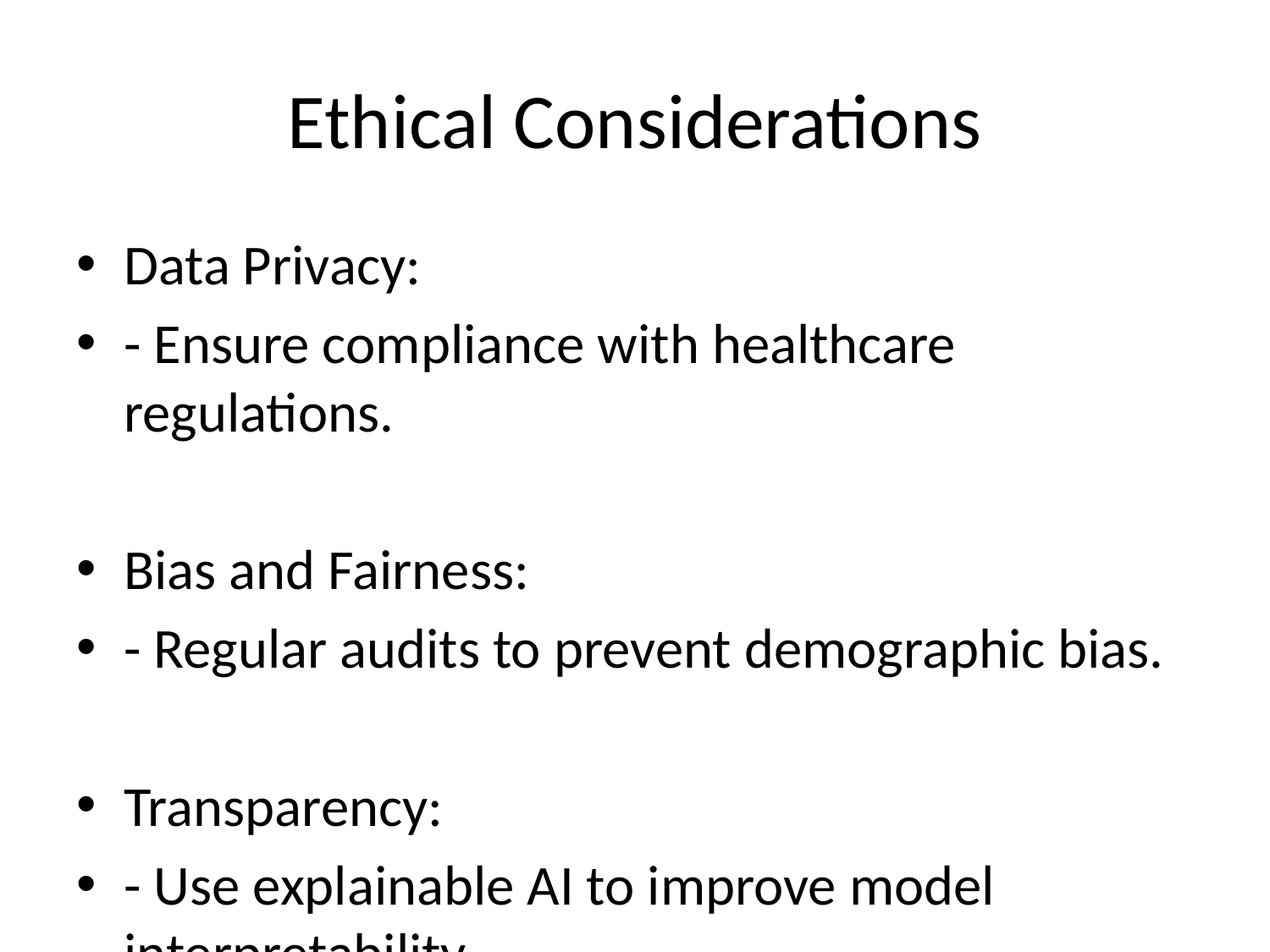

# Ethical Considerations
Data Privacy:
- Ensure compliance with healthcare regulations.

Bias and Fairness:
- Regular audits to prevent demographic bias.

Transparency:
- Use explainable AI to improve model interpretability.

Mitigation Strategies:
- Fairness checks, human oversight, clear communication of limitations.